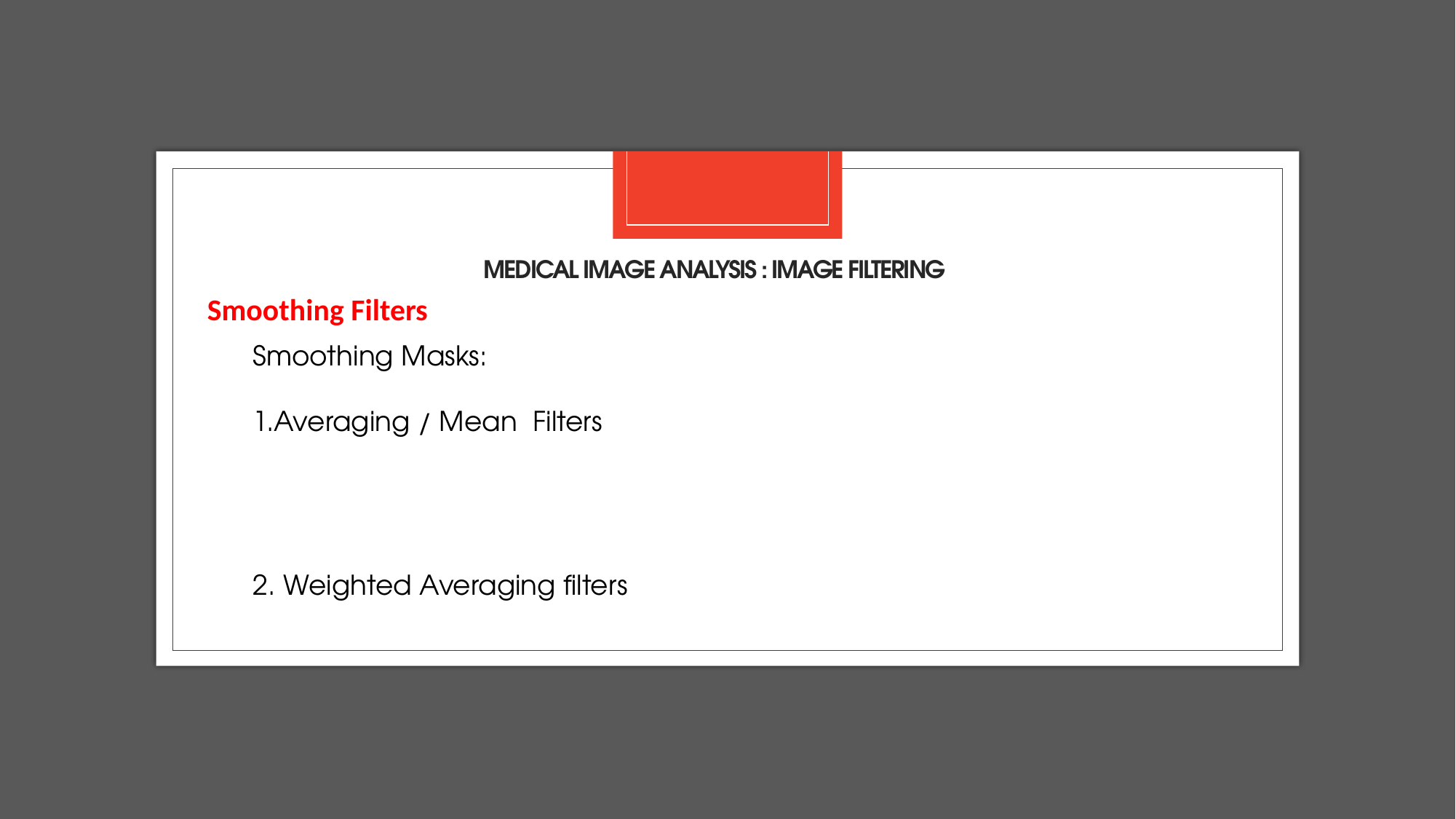

# Medical image analysis : image filtering
Smoothing Filters
Smoothing Masks:

1.Averaging / Mean  Filters

2. Weighted Averaging filters